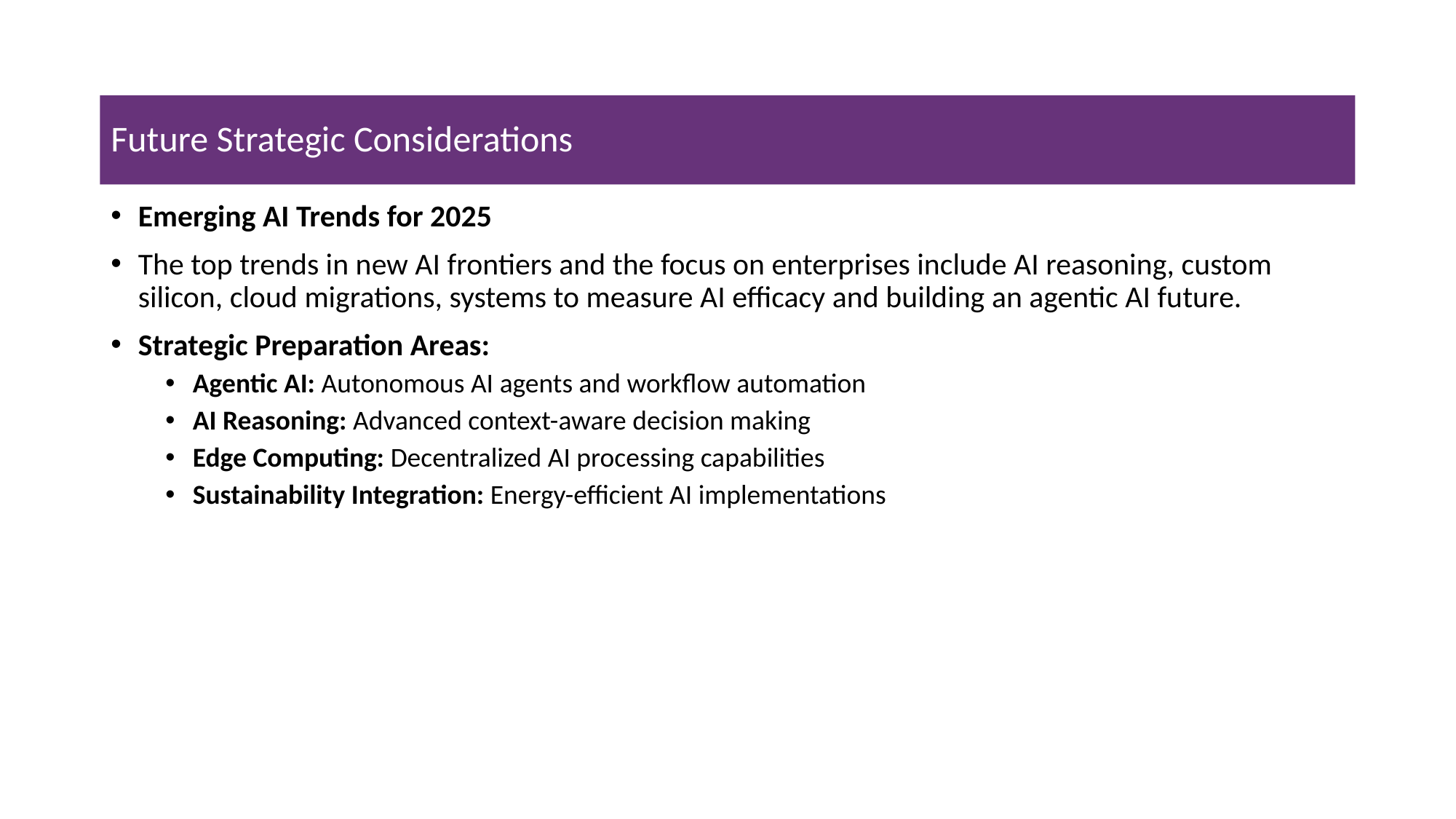

# Future Strategic Considerations
Emerging AI Trends for 2025
The top trends in new AI frontiers and the focus on enterprises include AI reasoning, custom silicon, cloud migrations, systems to measure AI efficacy and building an agentic AI future.
Strategic Preparation Areas:
Agentic AI: Autonomous AI agents and workflow automation
AI Reasoning: Advanced context-aware decision making
Edge Computing: Decentralized AI processing capabilities
Sustainability Integration: Energy-efficient AI implementations